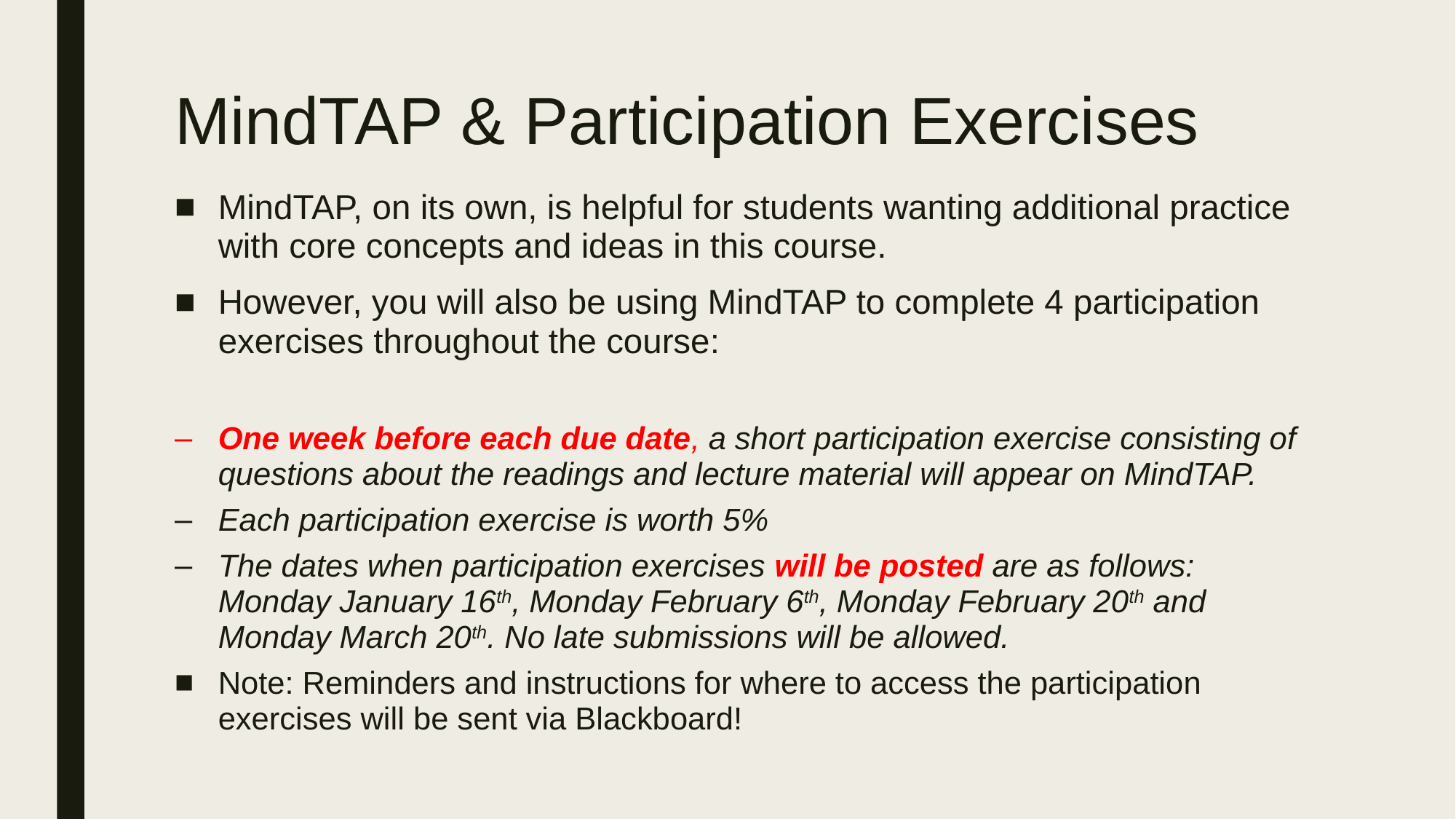

# MindTAP & Participation Exercises
MindTAP, on its own, is helpful for students wanting additional practice with core concepts and ideas in this course.
However, you will also be using MindTAP to complete 4 participation exercises throughout the course:

One week before each due date, a short participation exercise consisting of questions about the readings and lecture material will appear on MindTAP.
Each participation exercise is worth 5%
The dates when participation exercises will be posted are as follows: Monday January 16th, Monday February 6th, Monday February 20th and Monday March 20th. No late submissions will be allowed.
Note: Reminders and instructions for where to access the participation exercises will be sent via Blackboard!